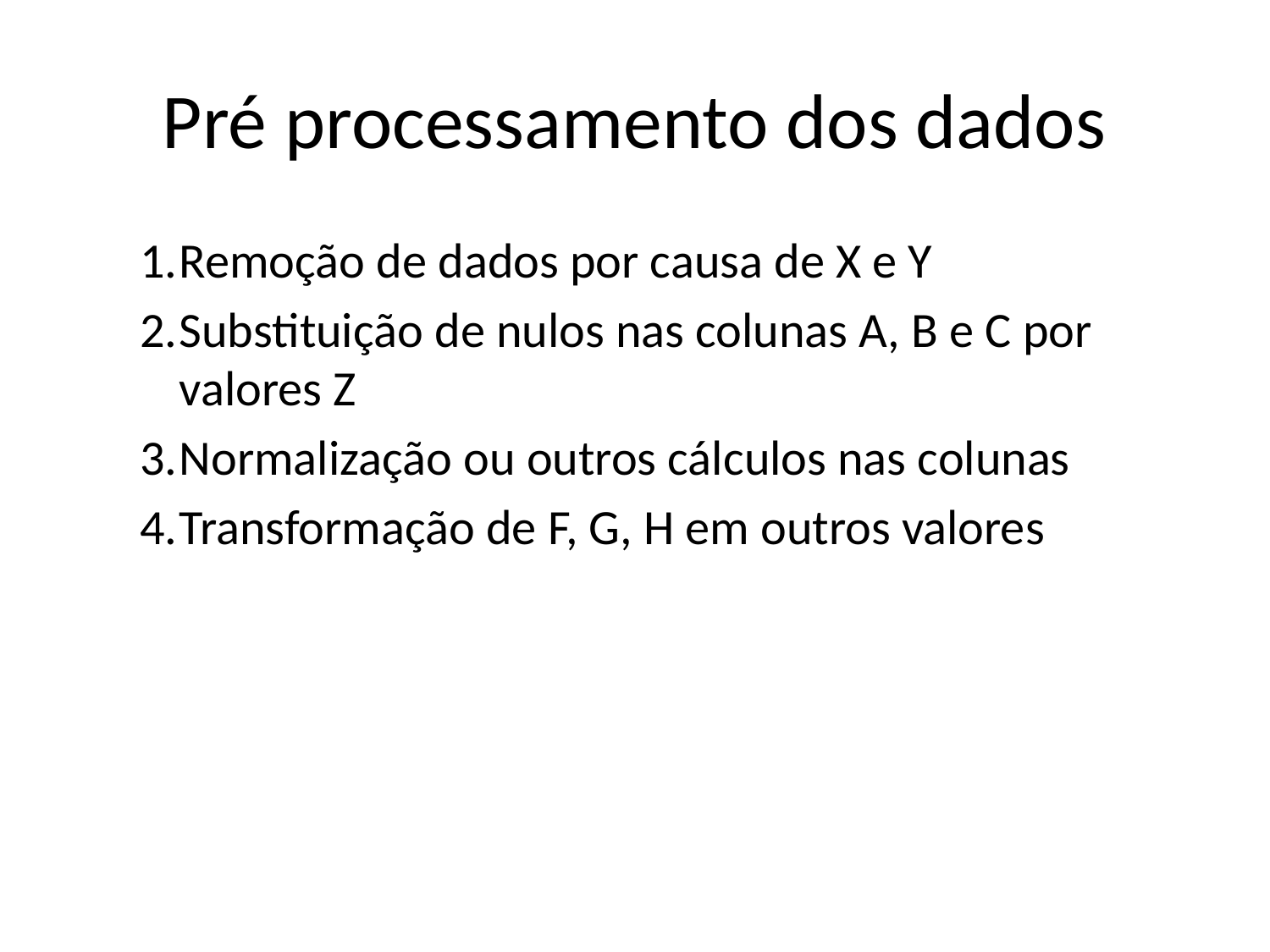

# Pré processamento dos dados
Remoção de dados por causa de X e Y
Substituição de nulos nas colunas A, B e C por valores Z
Normalização ou outros cálculos nas colunas
Transformação de F, G, H em outros valores